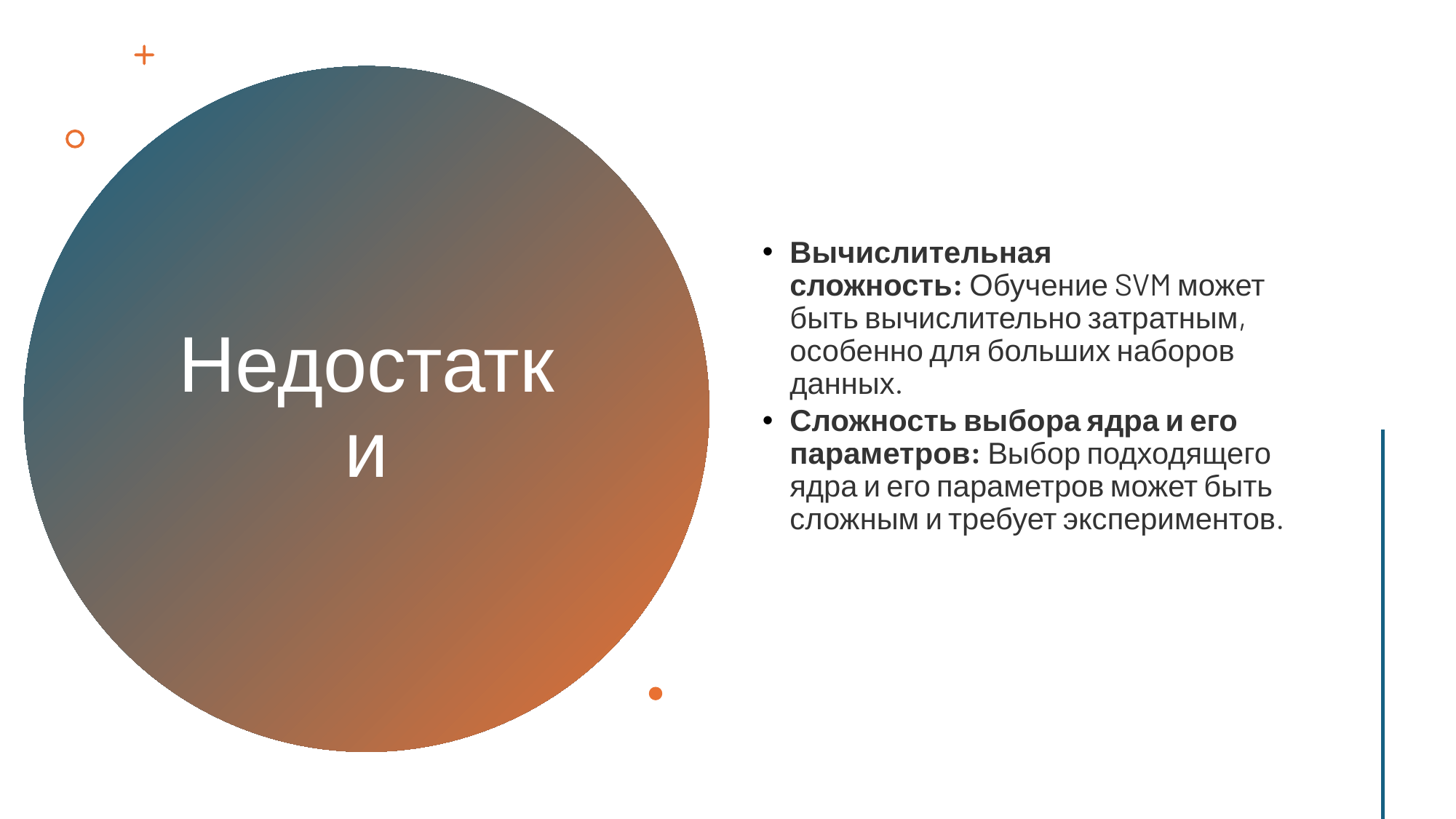

Вычислительная сложность: Обучение SVM может быть вычислительно затратным, особенно для больших наборов данных.
Сложность выбора ядра и его параметров: Выбор подходящего ядра и его параметров может быть сложным и требует экспериментов.

# Недостатки